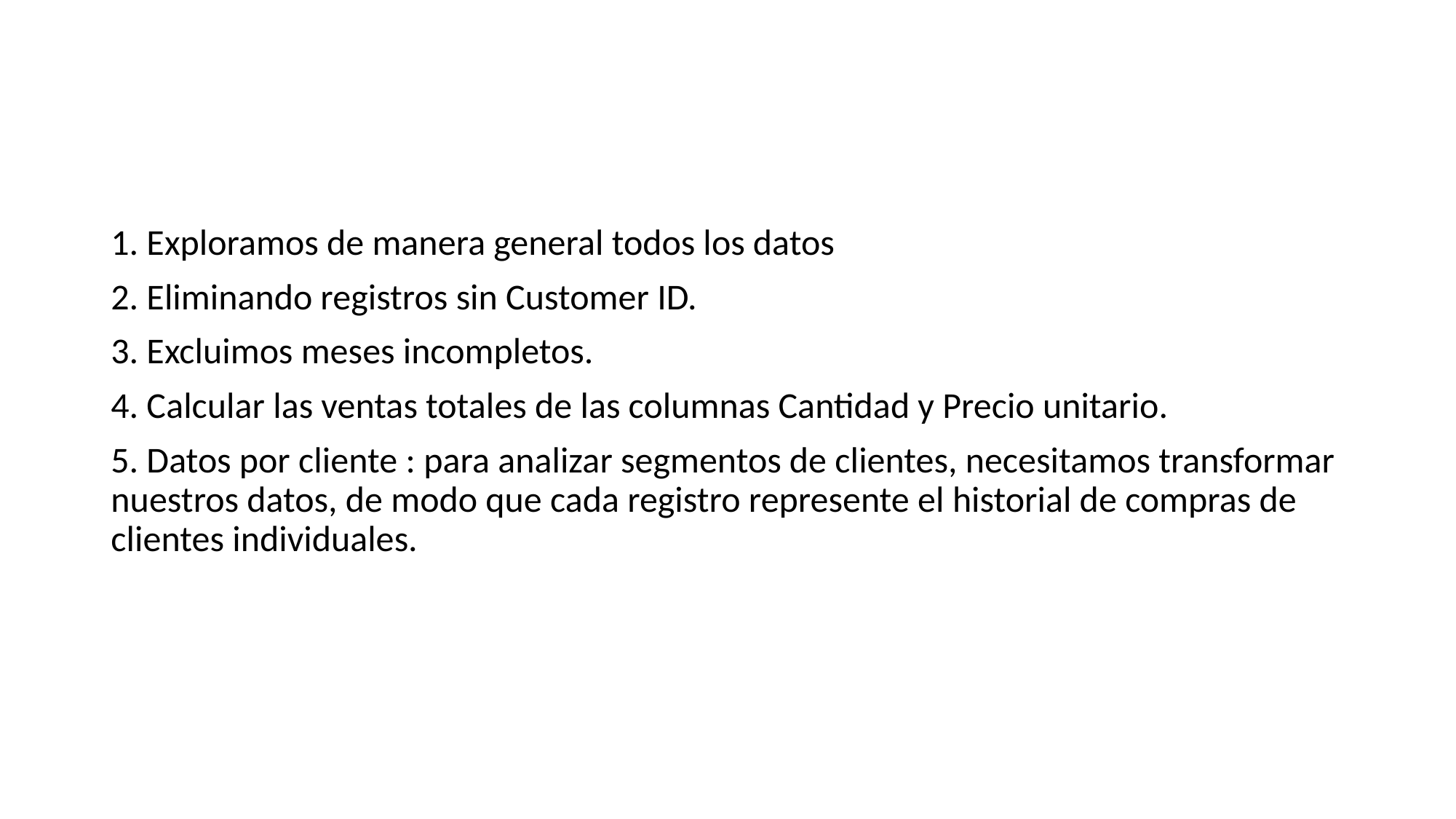

1. Exploramos de manera general todos los datos
2. Eliminando registros sin Customer ID.
3. Excluimos meses incompletos.
4. Calcular las ventas totales de las columnas Cantidad y Precio unitario.
5. Datos por cliente : para analizar segmentos de clientes, necesitamos transformar nuestros datos, de modo que cada registro represente el historial de compras de clientes individuales.